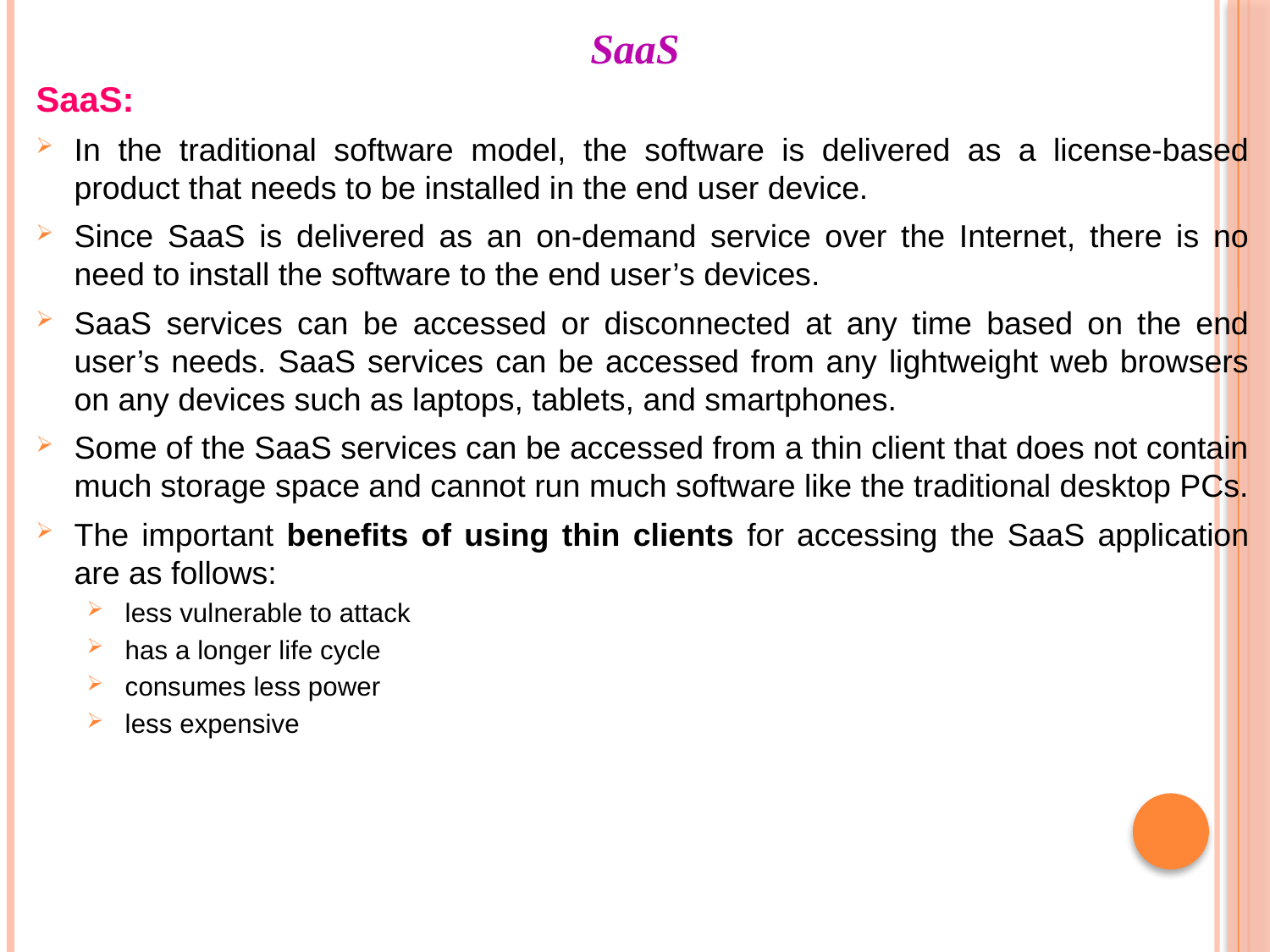

# SaaS
SaaS:
In the traditional software model, the software is delivered as a license-based product that needs to be installed in the end user device.
Since SaaS is delivered as an on-demand service over the Internet, there is no need to install the software to the end user’s devices.
SaaS services can be accessed or disconnected at any time based on the end user’s needs. SaaS services can be accessed from any lightweight web browsers on any devices such as laptops, tablets, and smartphones.
Some of the SaaS services can be accessed from a thin client that does not contain much storage space and cannot run much software like the traditional desktop PCs.
The important benefits of using thin clients for accessing the SaaS application are as follows:
less vulnerable to attack
has a longer life cycle
consumes less power
less expensive